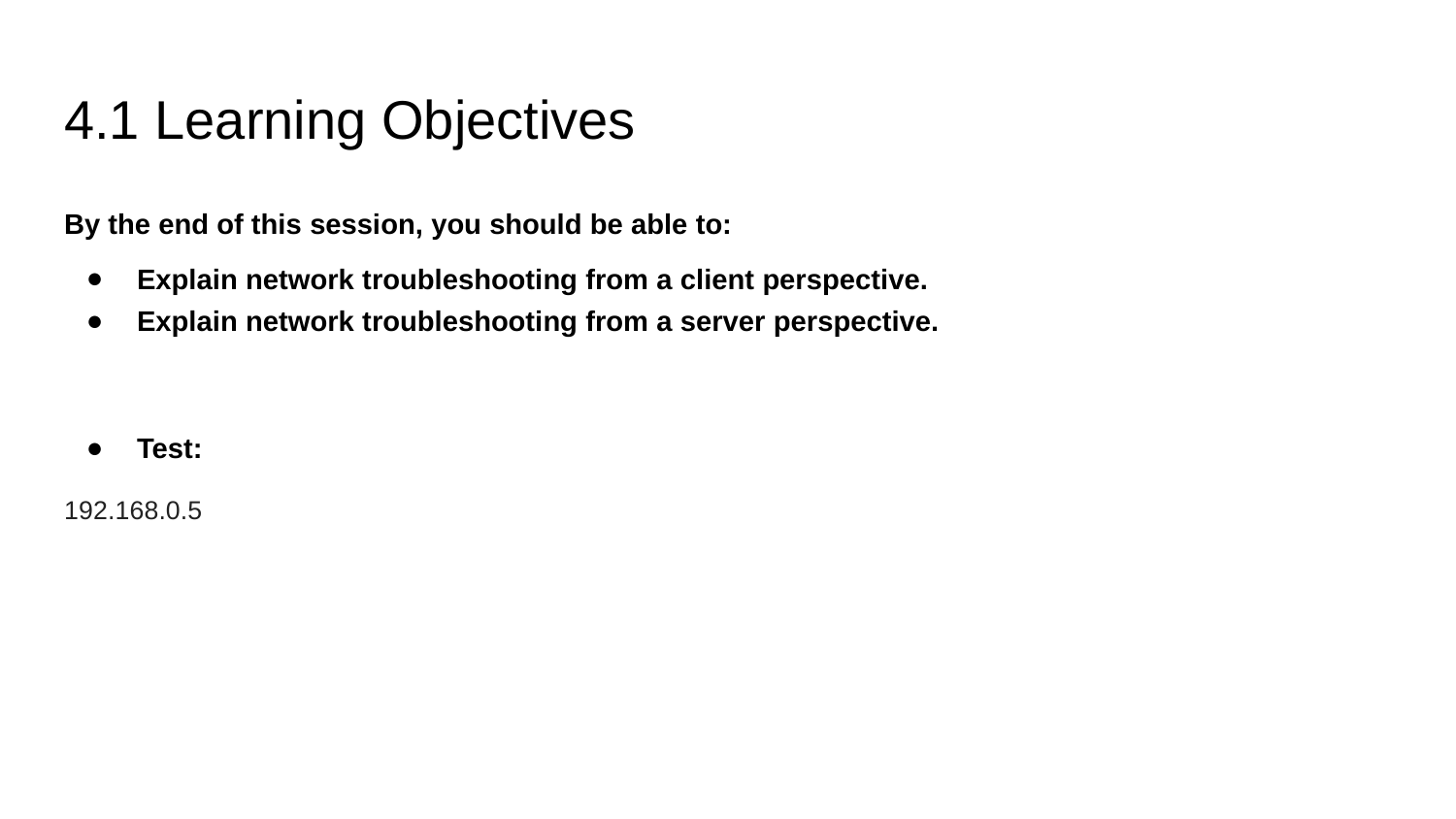

# 4.1 Learning Objectives
By the end of this session, you should be able to:
Explain network troubleshooting from a client perspective.
Explain network troubleshooting from a server perspective.

Test:
192.168.0.5